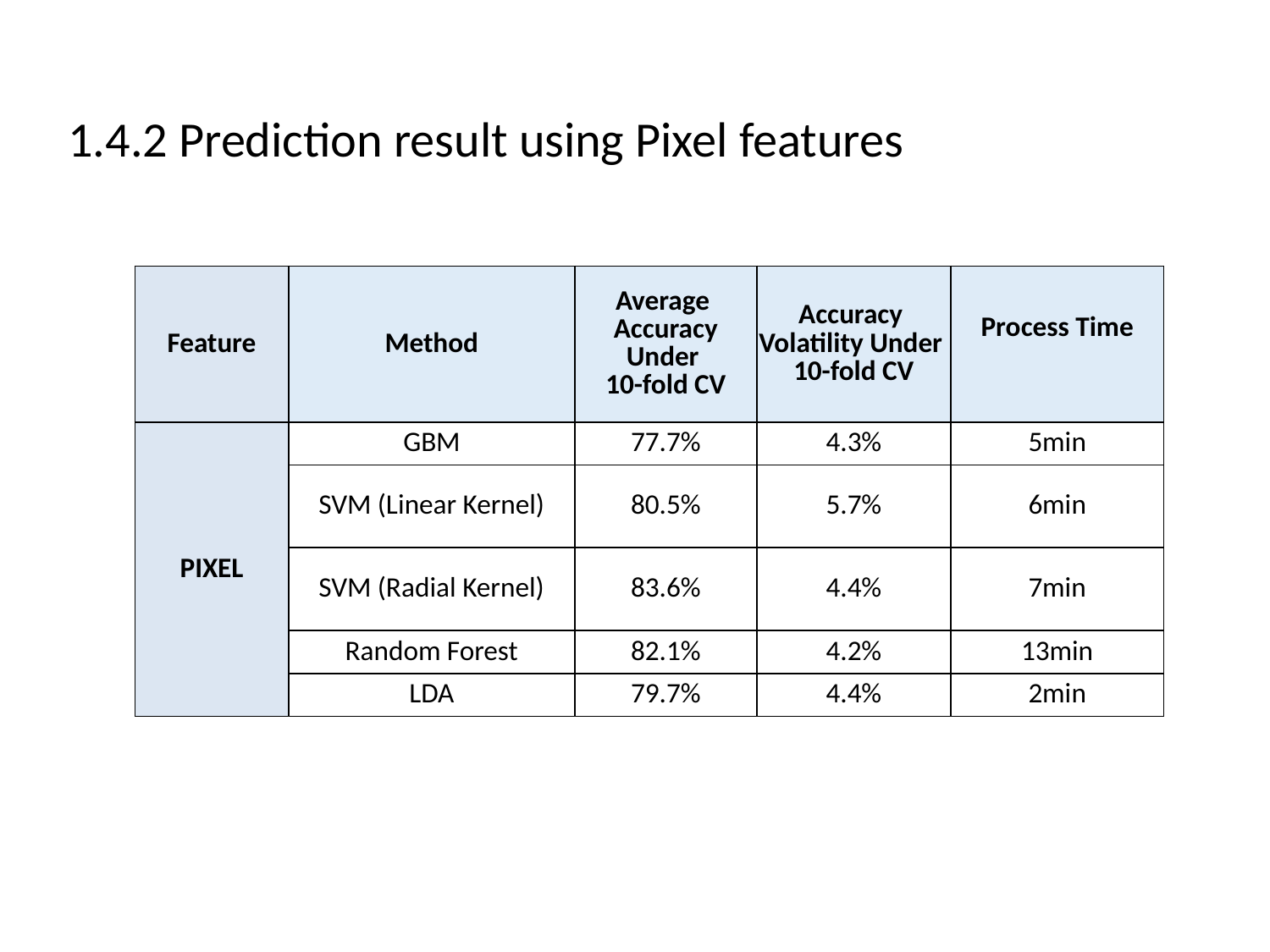

# 1.4.2 Prediction result using Pixel features
| Feature | Method | Average Accuracy Under 10-fold CV | Accuracy Volatility Under 10-fold CV | Process Time |
| --- | --- | --- | --- | --- |
| PIXEL | GBM | 77.7% | 4.3% | 5min |
|  | SVM (Linear Kernel) | 80.5% | 5.7% | 6min |
|  | SVM (Radial Kernel) | 83.6% | 4.4% | 7min |
|  | Random Forest | 82.1% | 4.2% | 13min |
|  | LDA | 79.7% | 4.4% | 2min |